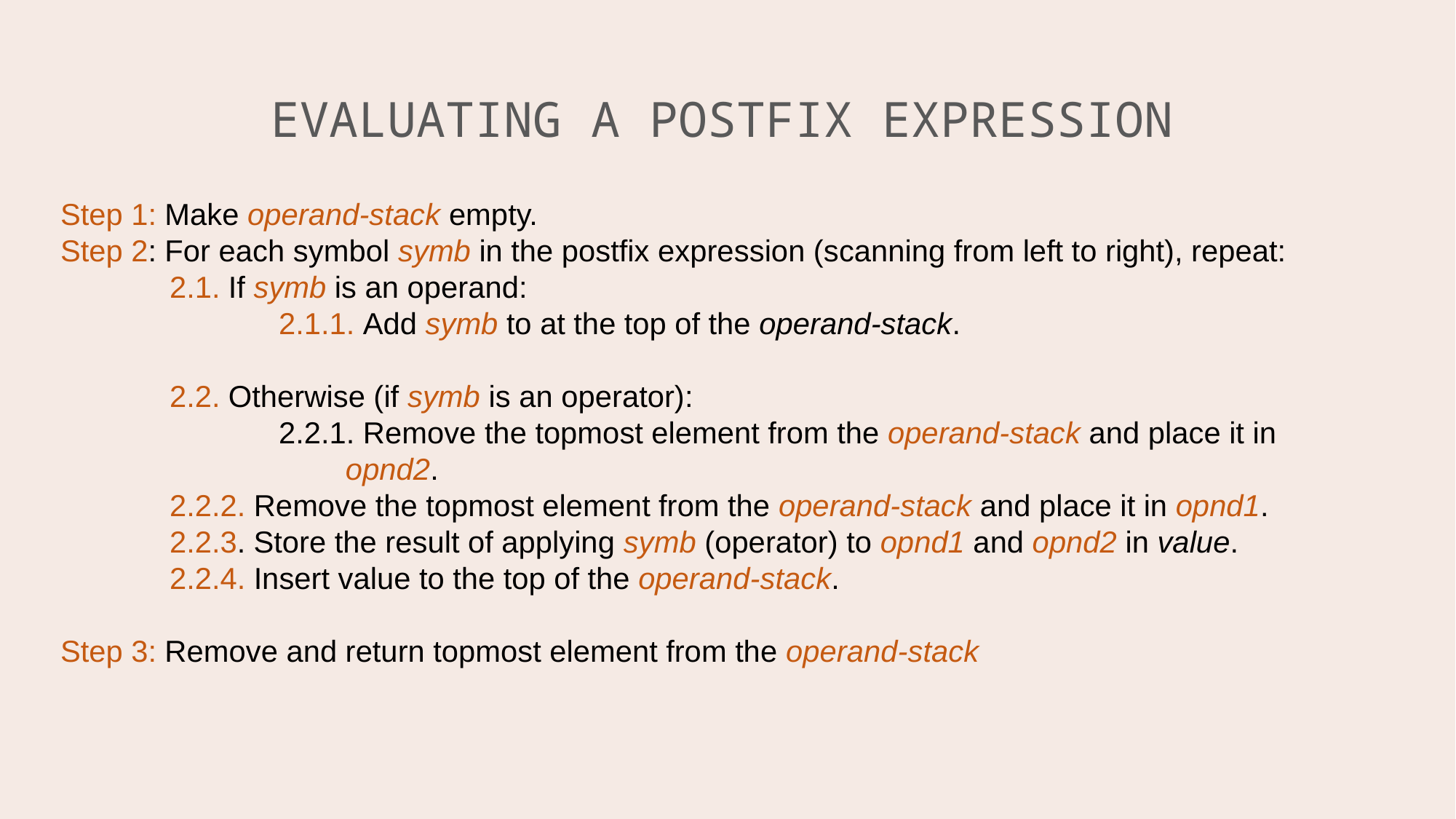

# EVALUATING A POSTFIX EXPRESSION

Step 1: Make operand-stack empty.
Step 2: For each symbol symb in the postfix expression (scanning from left to right), repeat:
	2.1. If symb is an operand:
		2.1.1. Add symb to at the top of the operand-stack.

	2.2. Otherwise (if symb is an operator):
		2.2.1. Remove the topmost element from the operand-stack and place it in 		        opnd2.
	2.2.2. Remove the topmost element from the operand-stack and place it in opnd1.
	2.2.3. Store the result of applying symb (operator) to opnd1 and opnd2 in value.
	2.2.4. Insert value to the top of the operand-stack.

Step 3: Remove and return topmost element from the operand-stack